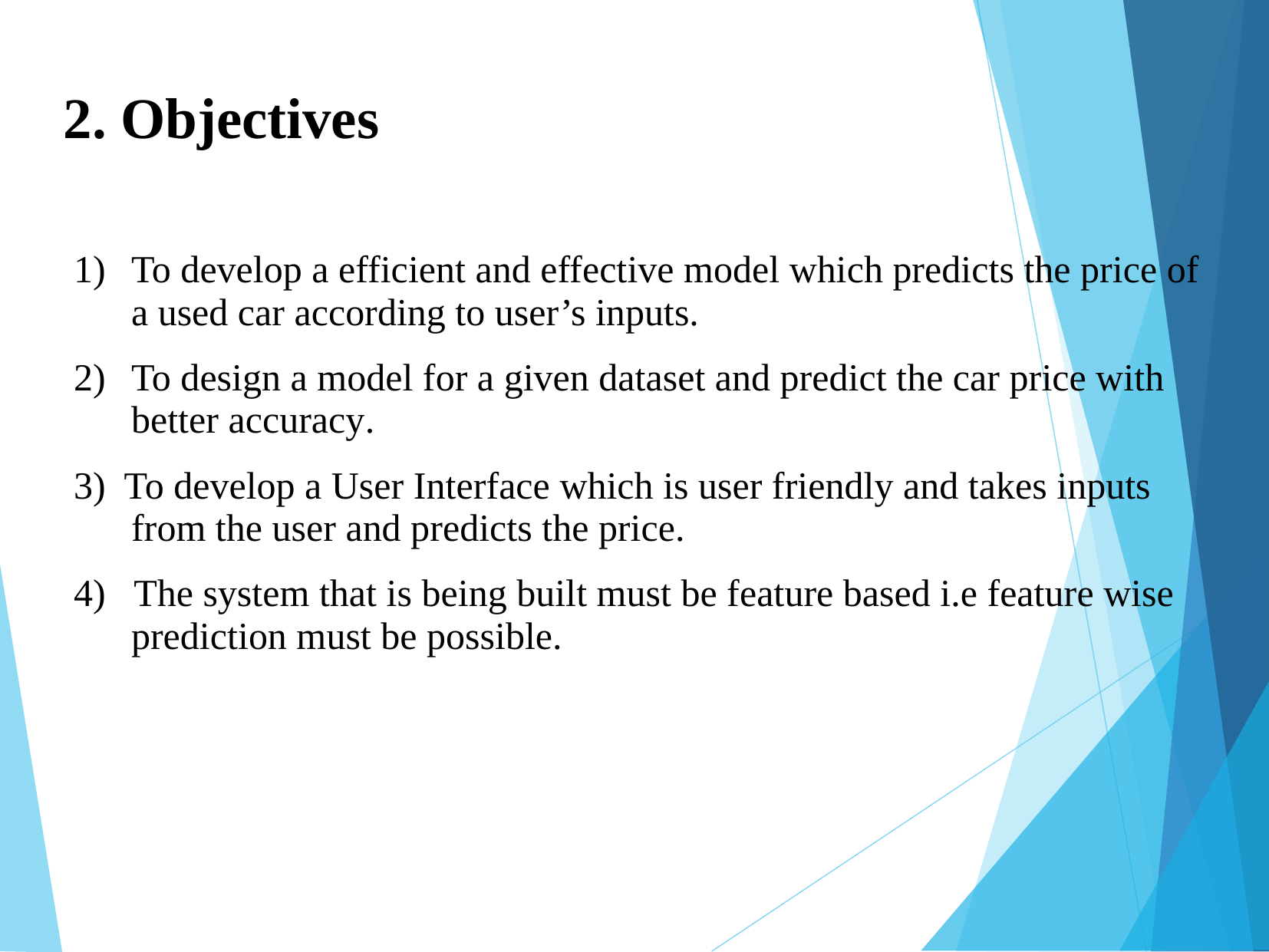

2. Objectives

To develop a efficient and effective model which predicts the price of a used car according to user’s inputs.
To design a model for a given dataset and predict the car price with better accuracy.
3)  To develop a User Interface which is user friendly and takes inputs from the user and predicts the price.
4)   The system that is being built must be feature based i.e feature wise prediction must be possible.